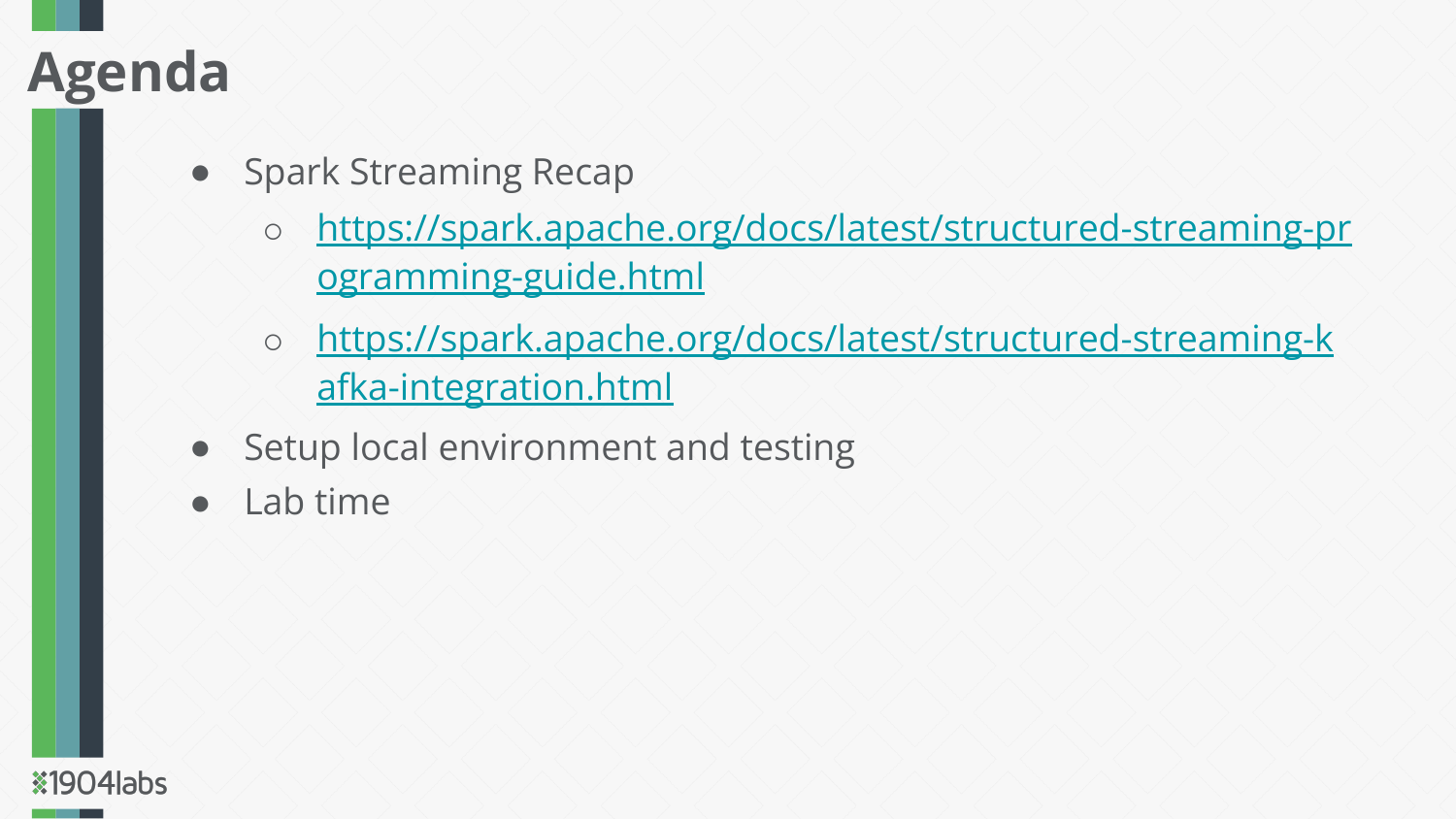

Agenda
Spark Streaming Recap
https://spark.apache.org/docs/latest/structured-streaming-programming-guide.html
https://spark.apache.org/docs/latest/structured-streaming-kafka-integration.html
Setup local environment and testing
Lab time